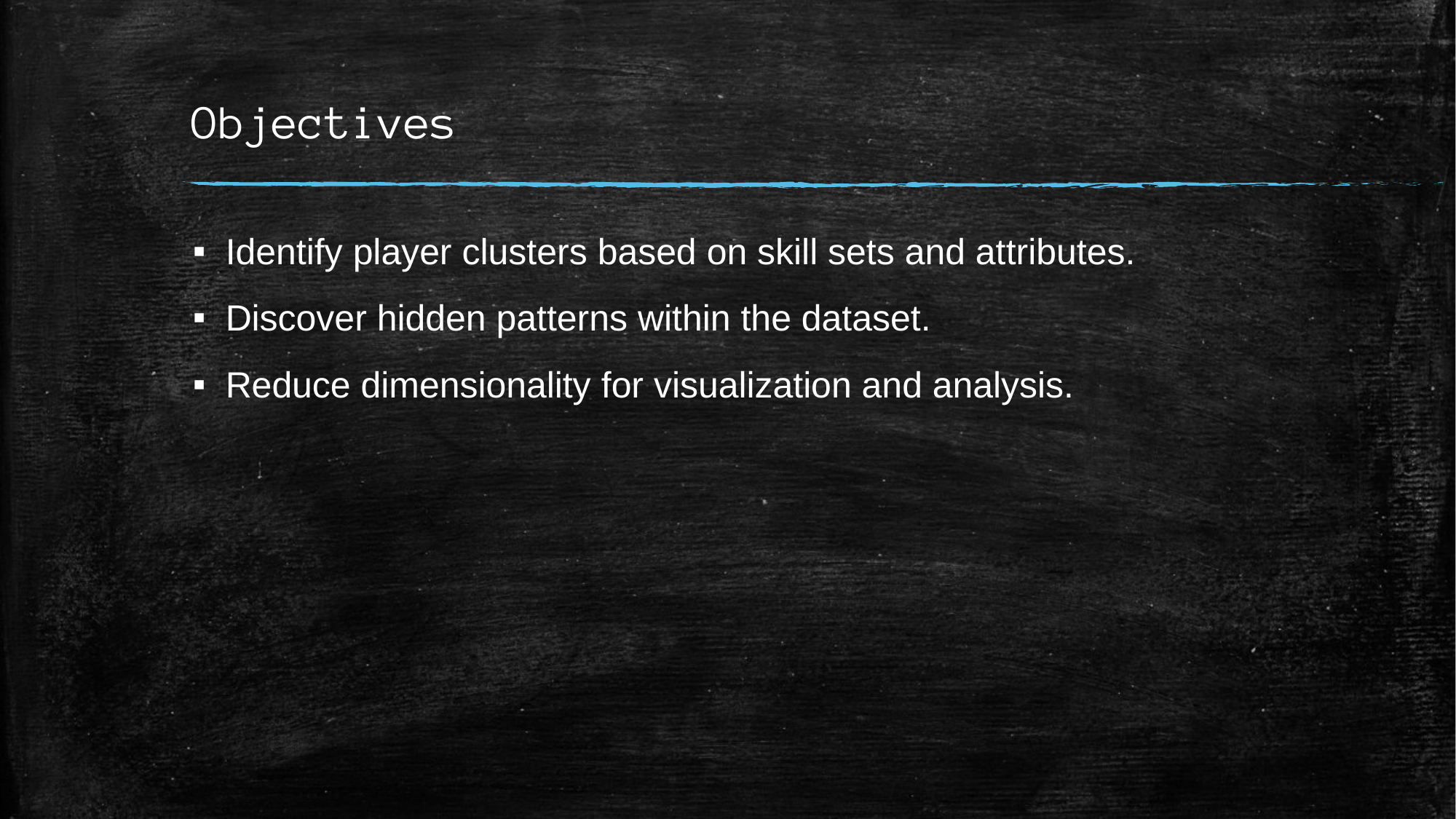

# Objectives
Identify player clusters based on skill sets and attributes.
Discover hidden patterns within the dataset.
Reduce dimensionality for visualization and analysis.